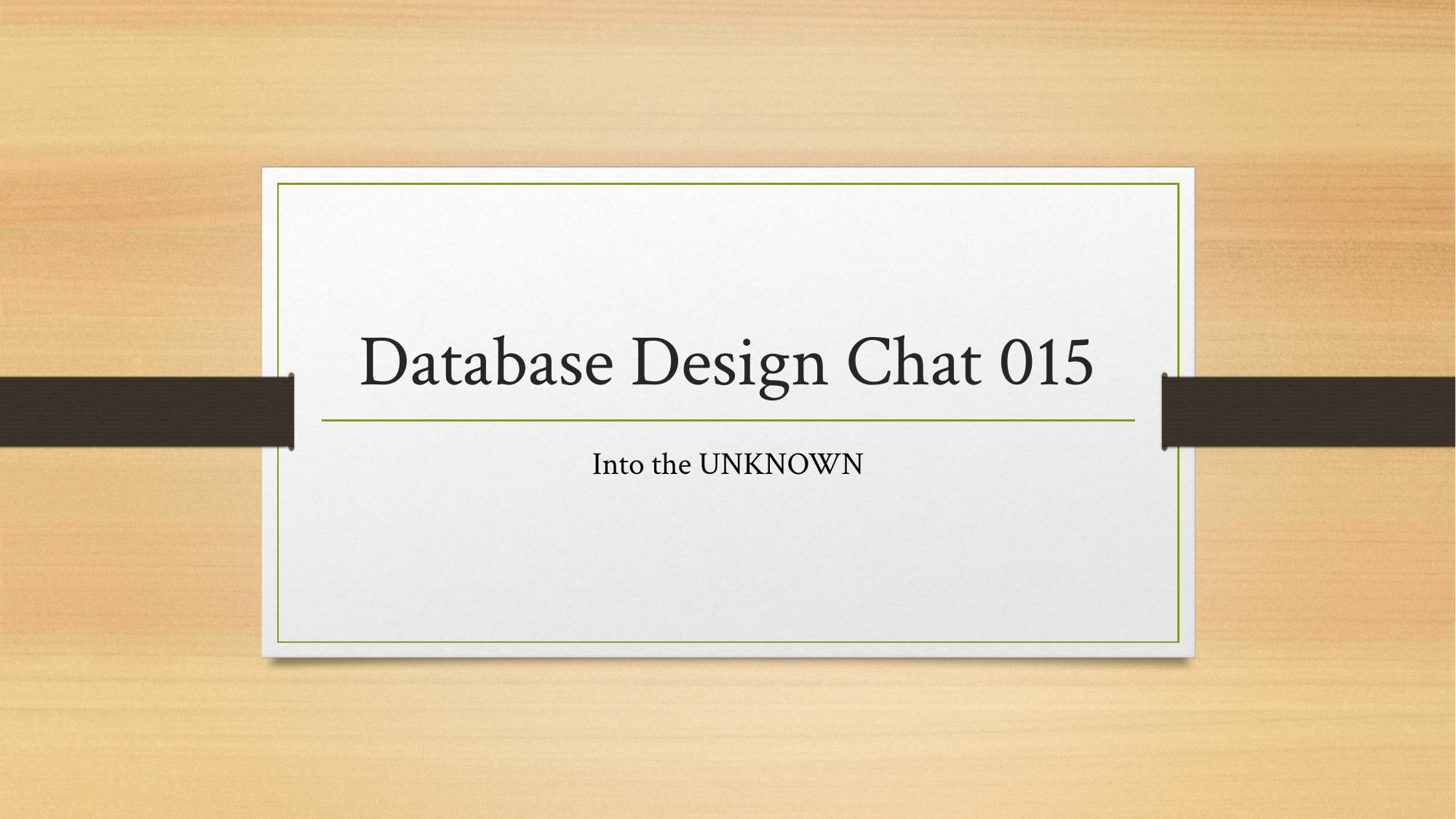

# Database Design Chat 015
Into the UNKNOWN